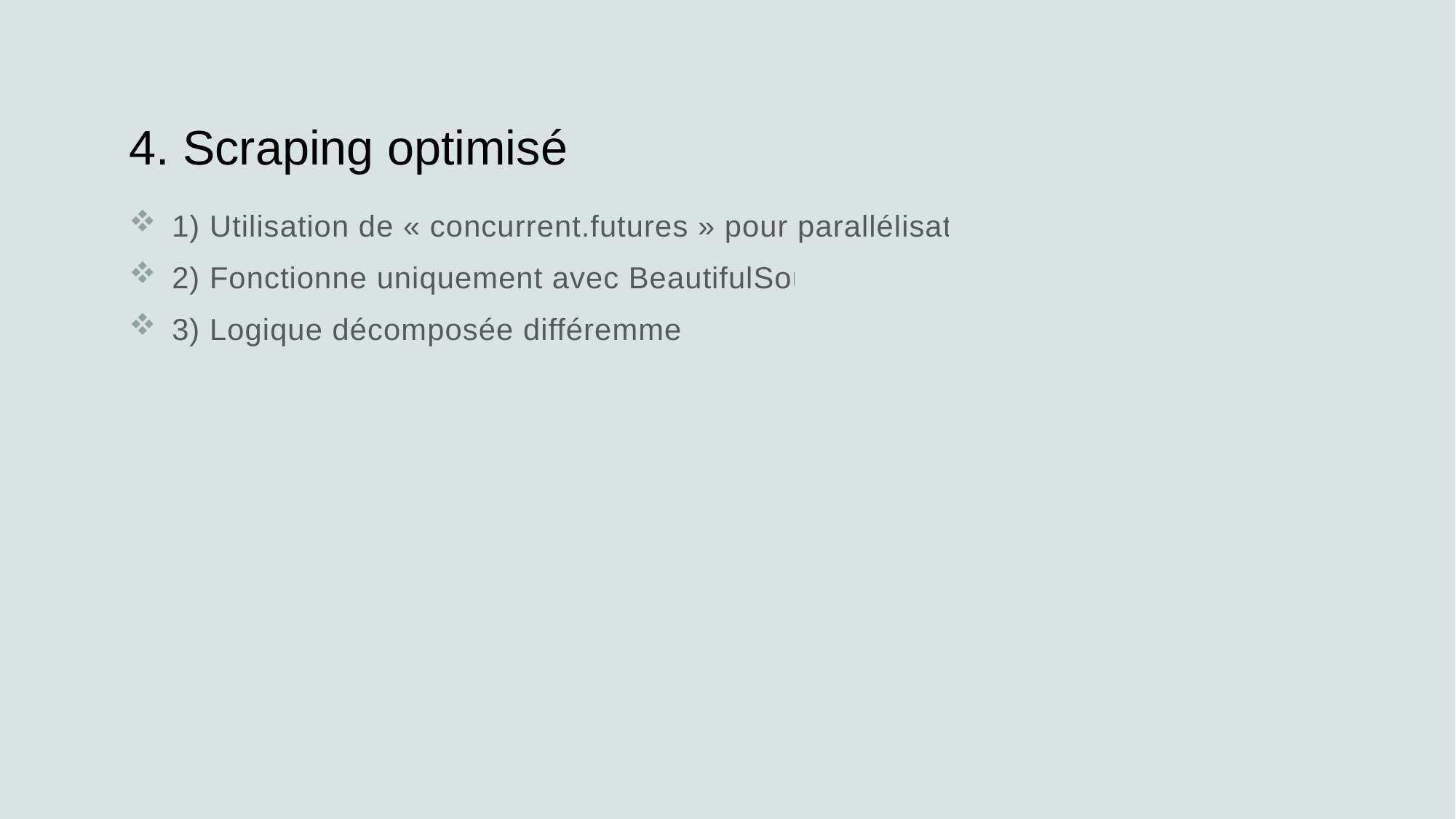

# 4. Scraping optimisé
1) Utilisation de « concurrent.futures » pour parallélisation
2) Fonctionne uniquement avec BeautifulSoup
3) Logique décomposée différemment